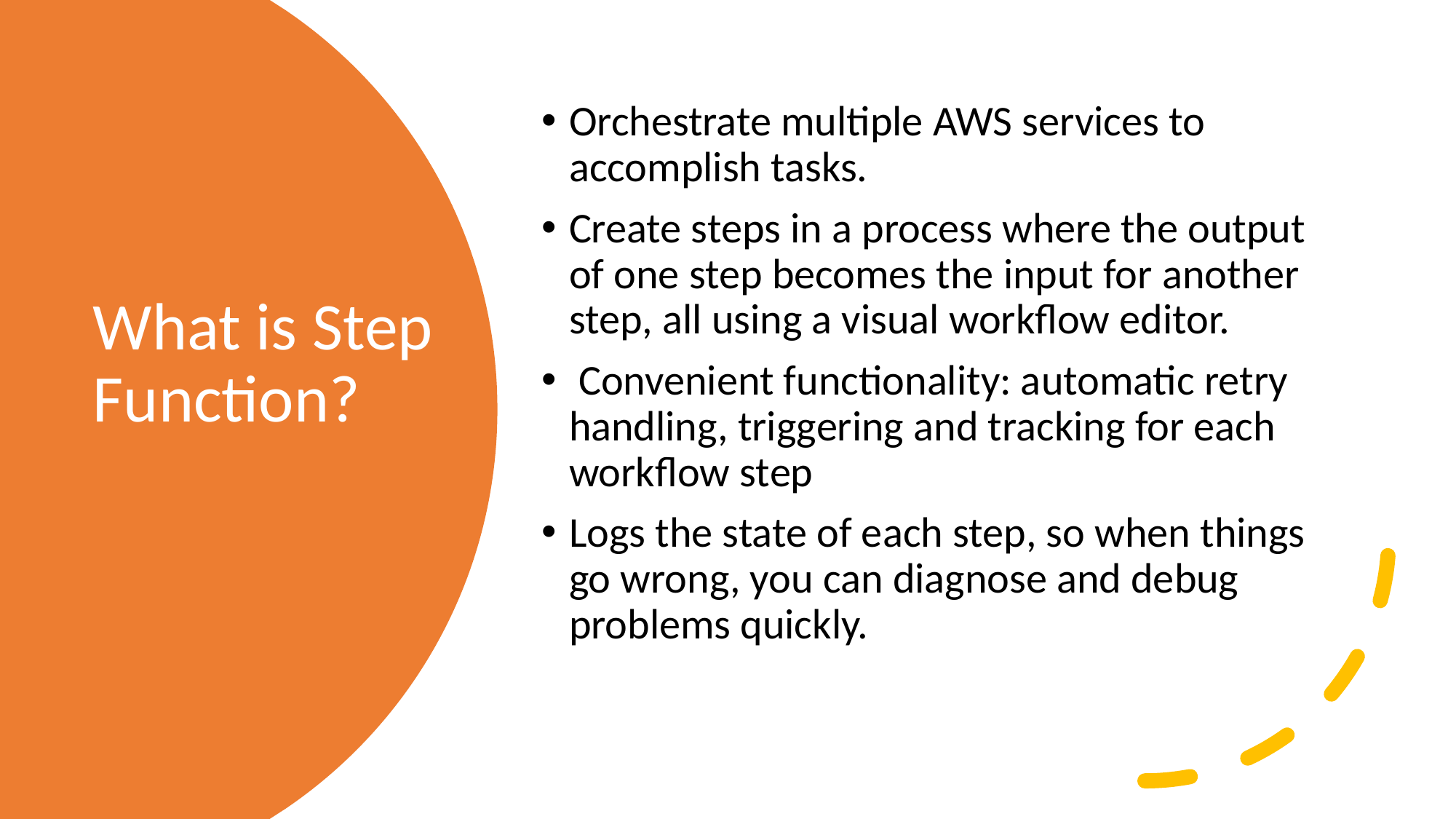

Orchestrate multiple AWS services to accomplish tasks.
Create steps in a process where the output of one step becomes the input for another step, all using a visual workflow editor.
 Convenient functionality: automatic retry handling, triggering and tracking for each workflow step
Logs the state of each step, so when things go wrong, you can diagnose and debug problems quickly.

# What is Step Function?